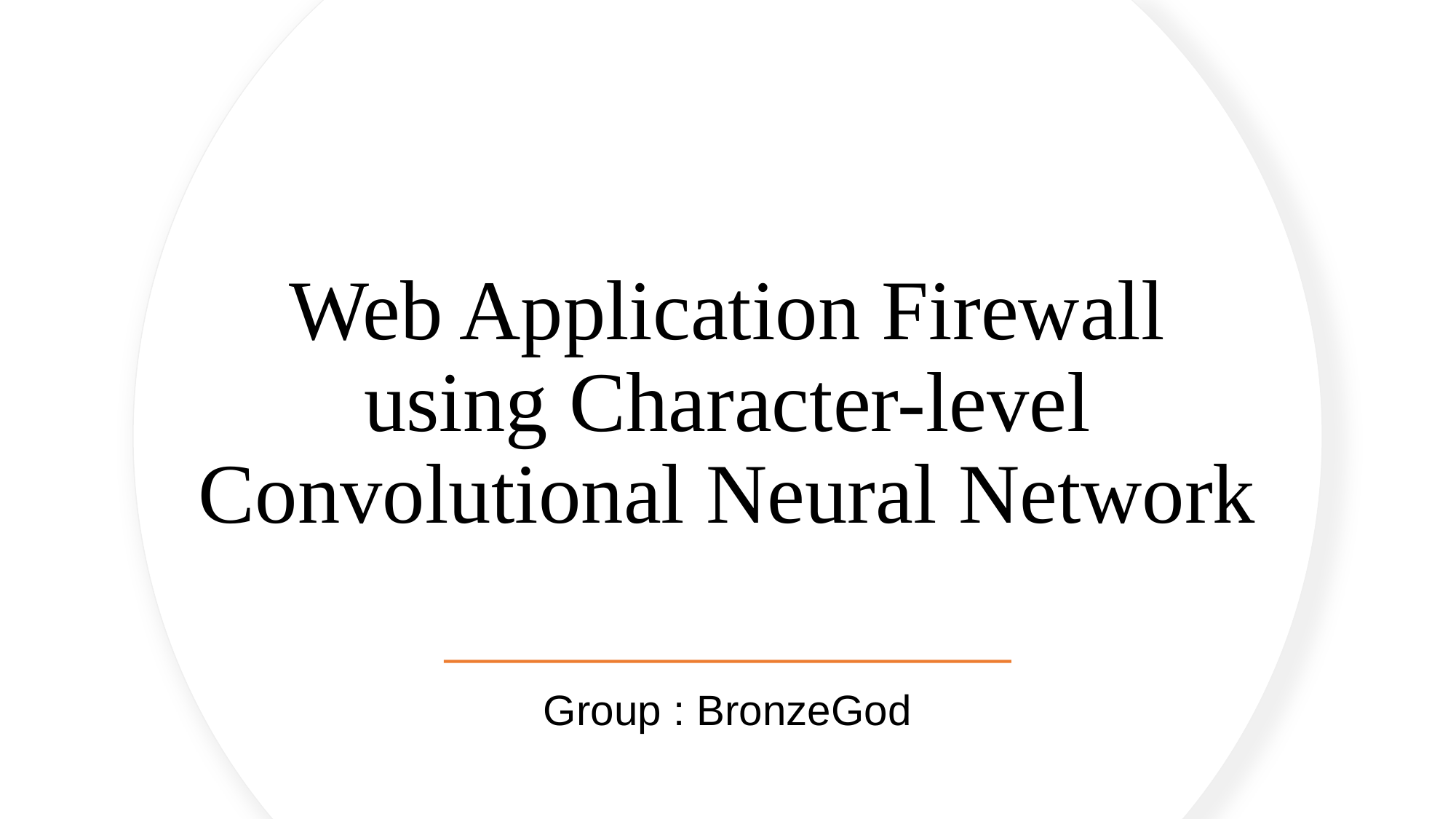

# Web Application Firewall using Character-level Convolutional Neural Network

Group : BronzeGod